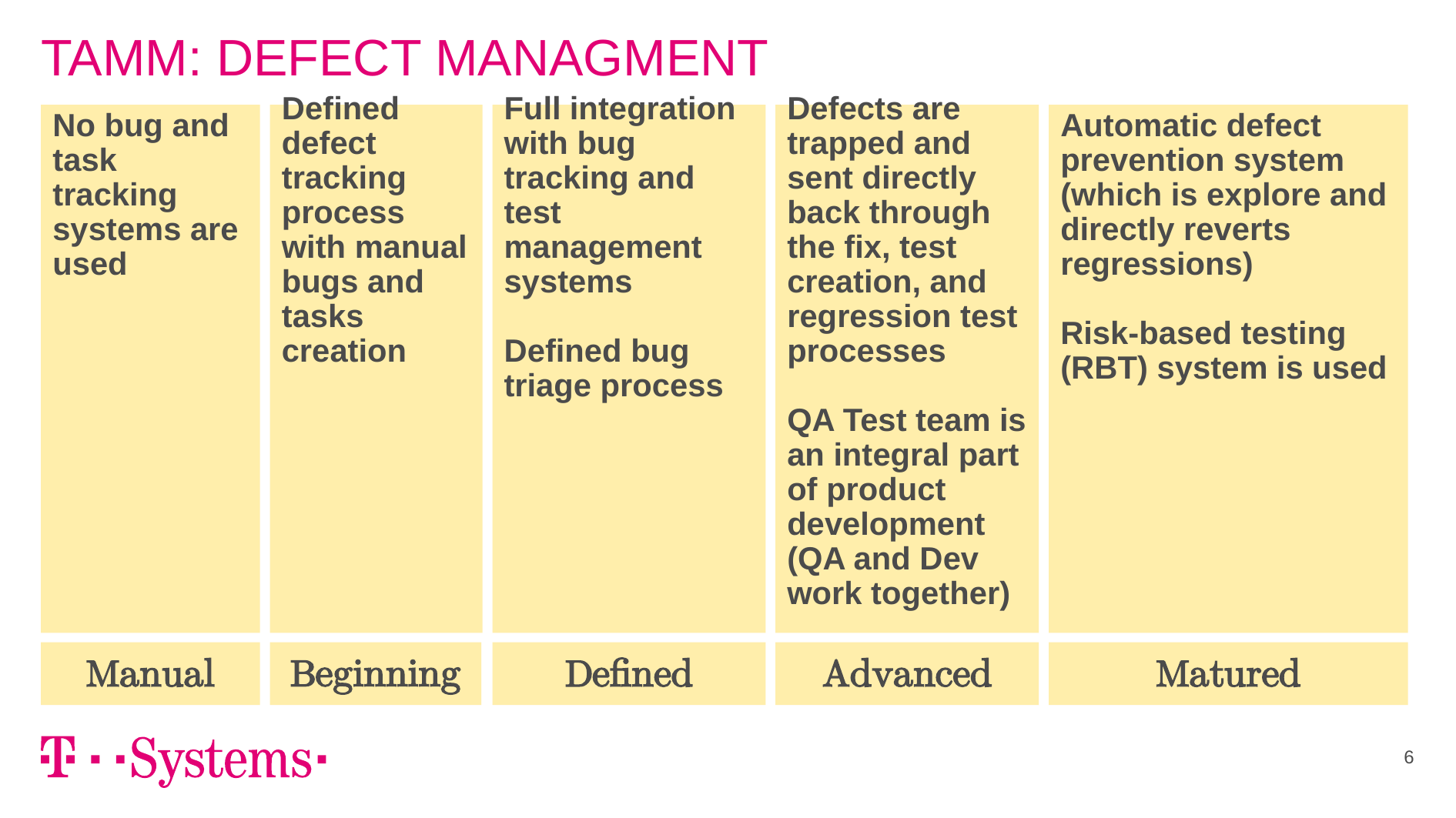

# TAMM: DEFECT MANAGMENT
Full integration with bug tracking and test management systems

Defined bug triage process

No bug and task tracking systems are used

Defined defect tracking process with manual bugs and tasks creation

Defects are trapped and sent directly back through the fix, test creation, and regression test processes

QA Test team is an integral part of product development (QA and Dev work together)

Automatic defect prevention system (which is explore and directly reverts regressions)

Risk-based testing (RBT) system is used

Beginning
Defined
Advanced
Matured
Manual
6